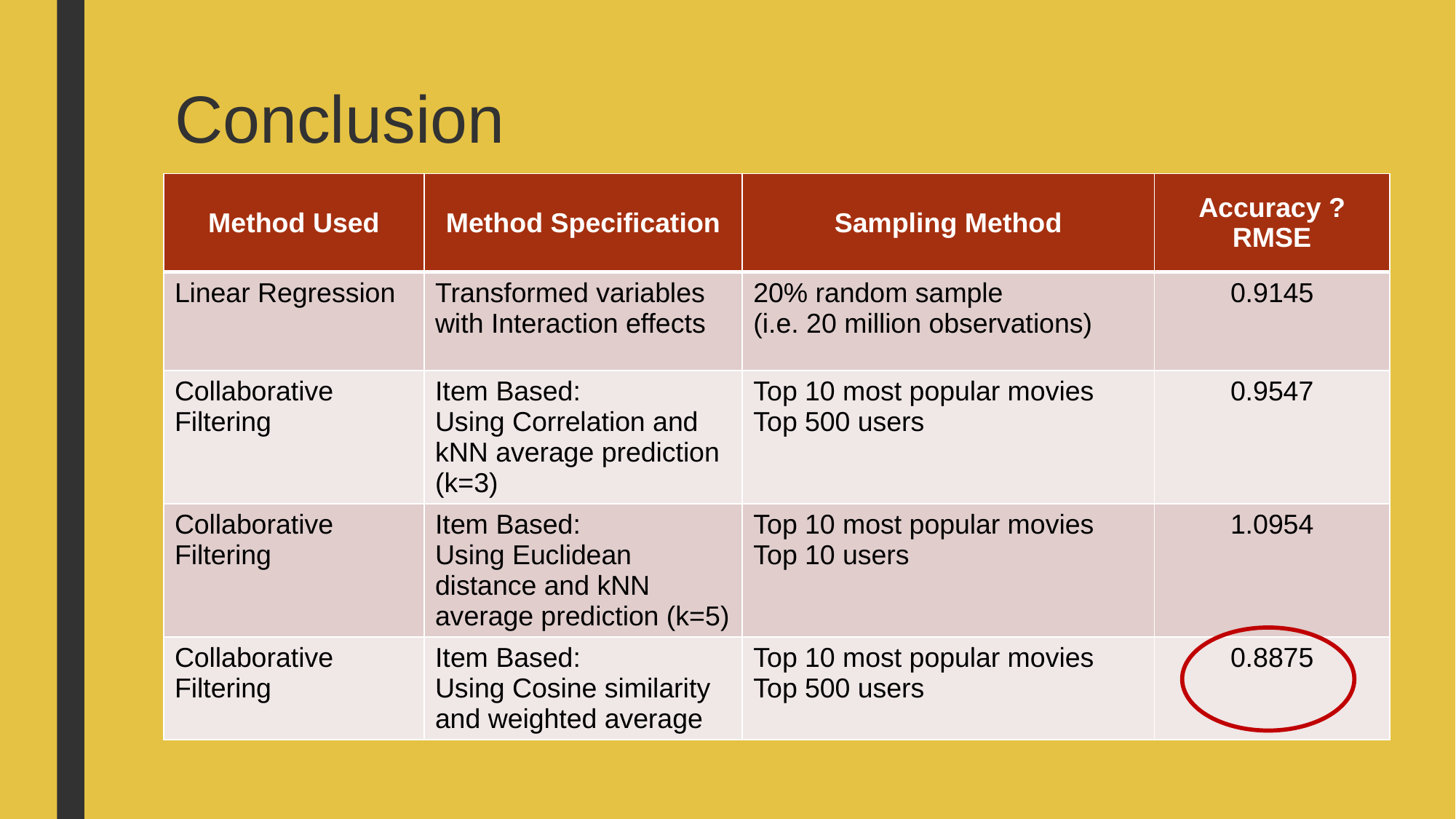

# Conclusion
| Method Used | Method Specification | Sampling Method | Accuracy ? RMSE |
| --- | --- | --- | --- |
| Linear Regression | Transformed variables with Interaction effects | 20% random sample (i.e. 20 million observations) | 0.9145 |
| Collaborative Filtering | Item Based: Using Correlation and kNN average prediction (k=3) | Top 10 most popular movies Top 500 users | 0.9547 |
| Collaborative Filtering | Item Based: Using Euclidean distance and kNN average prediction (k=5) | Top 10 most popular movies Top 10 users | 1.0954 |
| Collaborative Filtering | Item Based: Using Cosine similarity and weighted average | Top 10 most popular movies Top 500 users | 0.8875 |